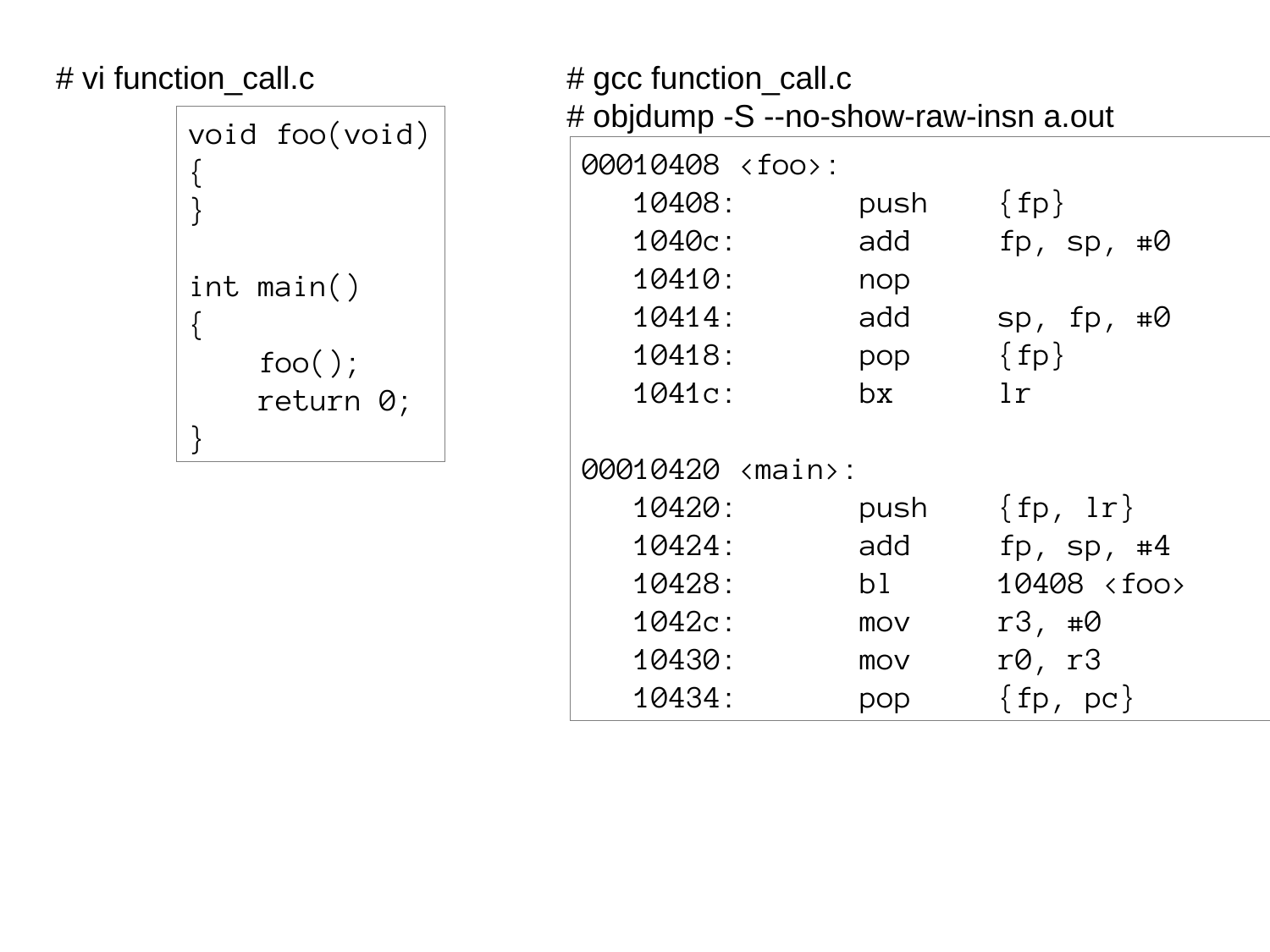

# vi function_call.c
# gcc function_call.c
# objdump -S --no-show-raw-insn a.out
void foo(void)
{
}

int main()
{
    foo();
    return 0;
}
00010408 <foo>:
   10408:       push    {fp}
   1040c:       add     fp, sp, #0
   10410:       nop
   10414:       add     sp, fp, #0
   10418:       pop     {fp}
   1041c:       bx      lr

00010420 <main>:
   10420:       push    {fp, lr}
   10424:       add     fp, sp, #4
   10428:       bl      10408 <foo>
   1042c:       mov     r3, #0
   10430:       mov     r0, r3
   10434:       pop     {fp, pc}